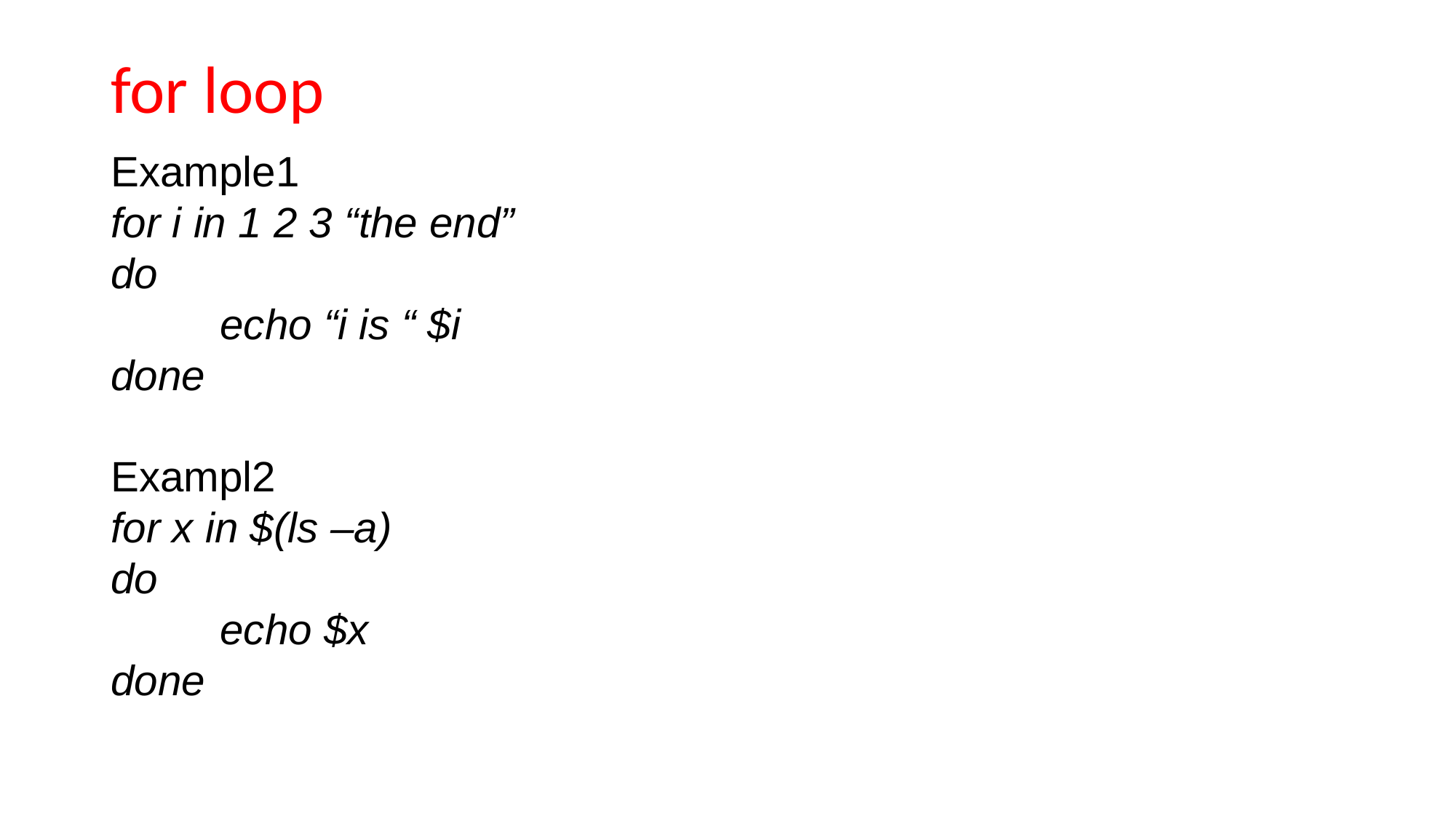

# for loop
Example1
for i in 1 2 3 “the end”
do
	echo “i is “ $i
done

Exampl2
for x in $(ls –a)
do
	echo $x
done